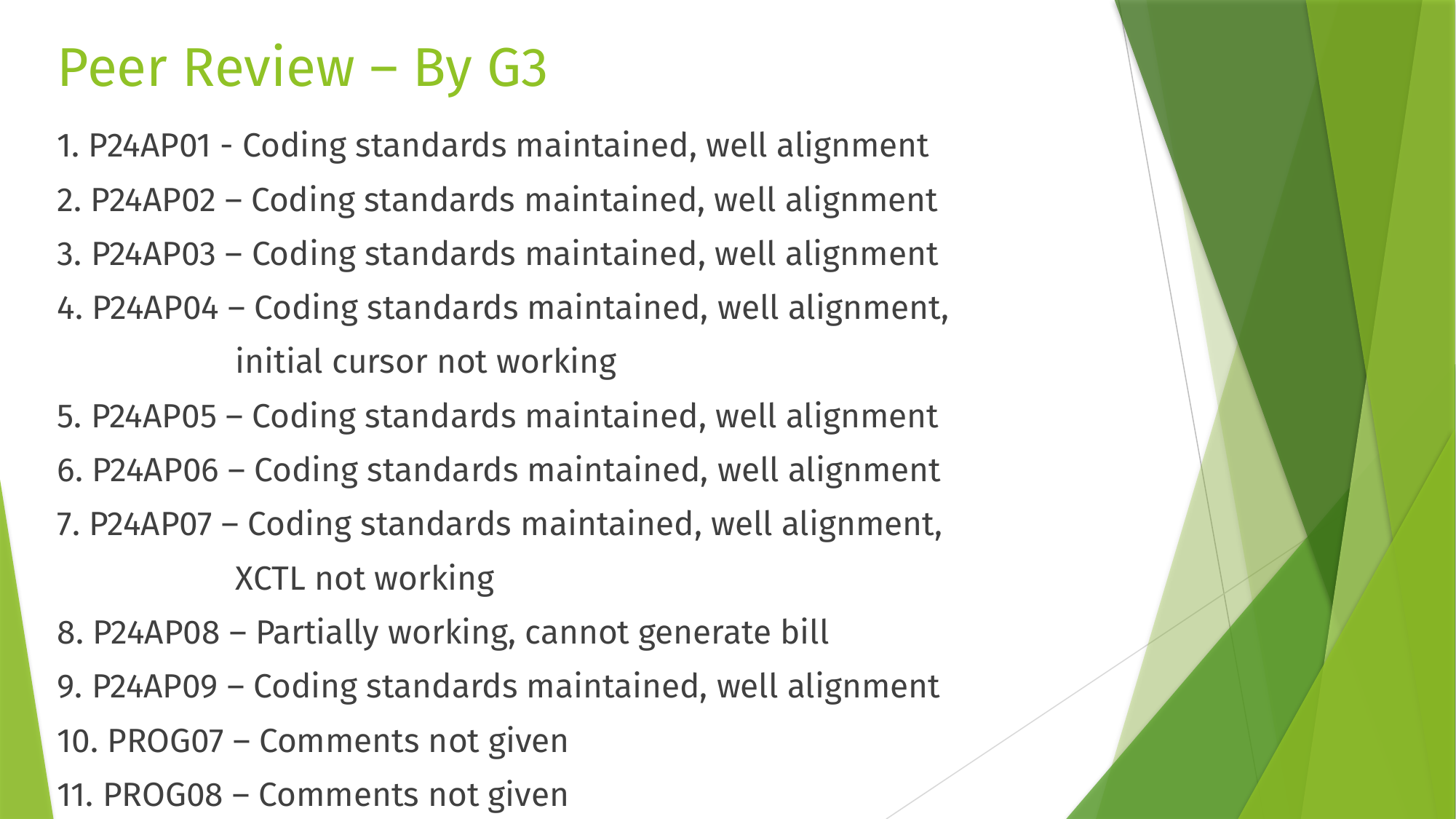

# Peer Review – By G3
1. P24AP01 - Coding standards maintained, well alignment
2. P24AP02 – Coding standards maintained, well alignment
3. P24AP03 – Coding standards maintained, well alignment
4. P24AP04 – Coding standards maintained, well alignment,
                    initial cursor not working
5. P24AP05 – Coding standards maintained, well alignment
6. P24AP06 – Coding standards maintained, well alignment
7. P24AP07 – Coding standards maintained, well alignment,
                    XCTL not working
8. P24AP08 – Partially working, cannot generate bill
9. P24AP09 – Coding standards maintained, well alignment
10. PROG07 – Comments not given
11. PROG08 – Comments not given